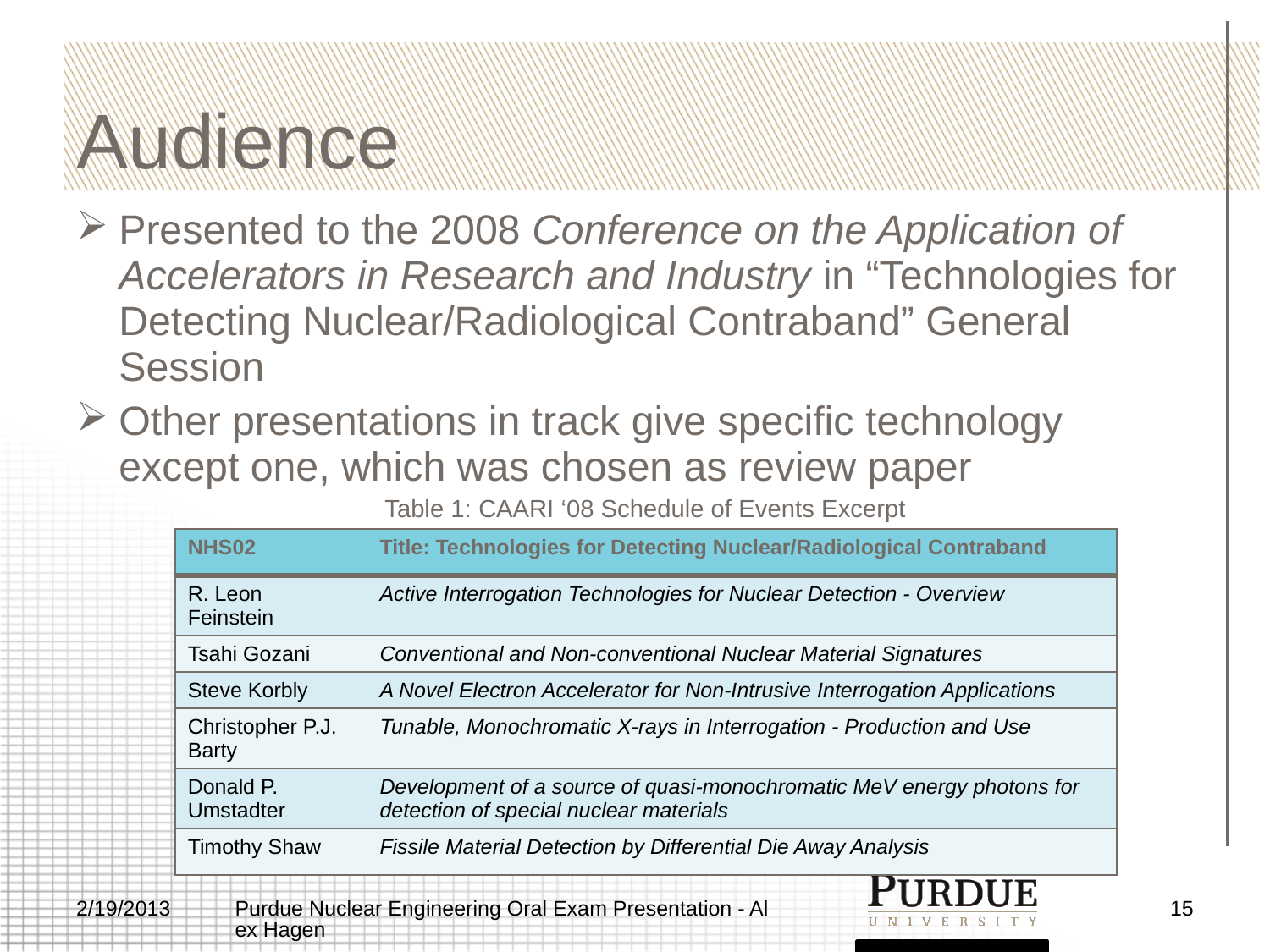

# Audience
Presented to the 2008 Conference on the Application of Accelerators in Research and Industry in “Technologies for Detecting Nuclear/Radiological Contraband” General Session
Other presentations in track give specific technology except one, which was chosen as review paper

Table 1: CAARI ‘08 Schedule of Events Excerpt
| NHS02 | Title: Technologies for Detecting Nuclear/Radiological Contraband |
| --- | --- |
| R. Leon Feinstein | Active Interrogation Technologies for Nuclear Detection - Overview |
| Tsahi Gozani | Conventional and Non-conventional Nuclear Material Signatures |
| Steve Korbly | A Novel Electron Accelerator for Non-Intrusive Interrogation Applications |
| Christopher P.J. Barty | Tunable, Monochromatic X-rays in Interrogation - Production and Use |
| Donald P. Umstadter | Development of a source of quasi-monochromatic MeV energy photons for detection of special nuclear materials |
| Timothy Shaw | Fissile Material Detection by Differential Die Away Analysis |
2/19/2013
Purdue Nuclear Engineering Oral Exam Presentation - Alex Hagen
15